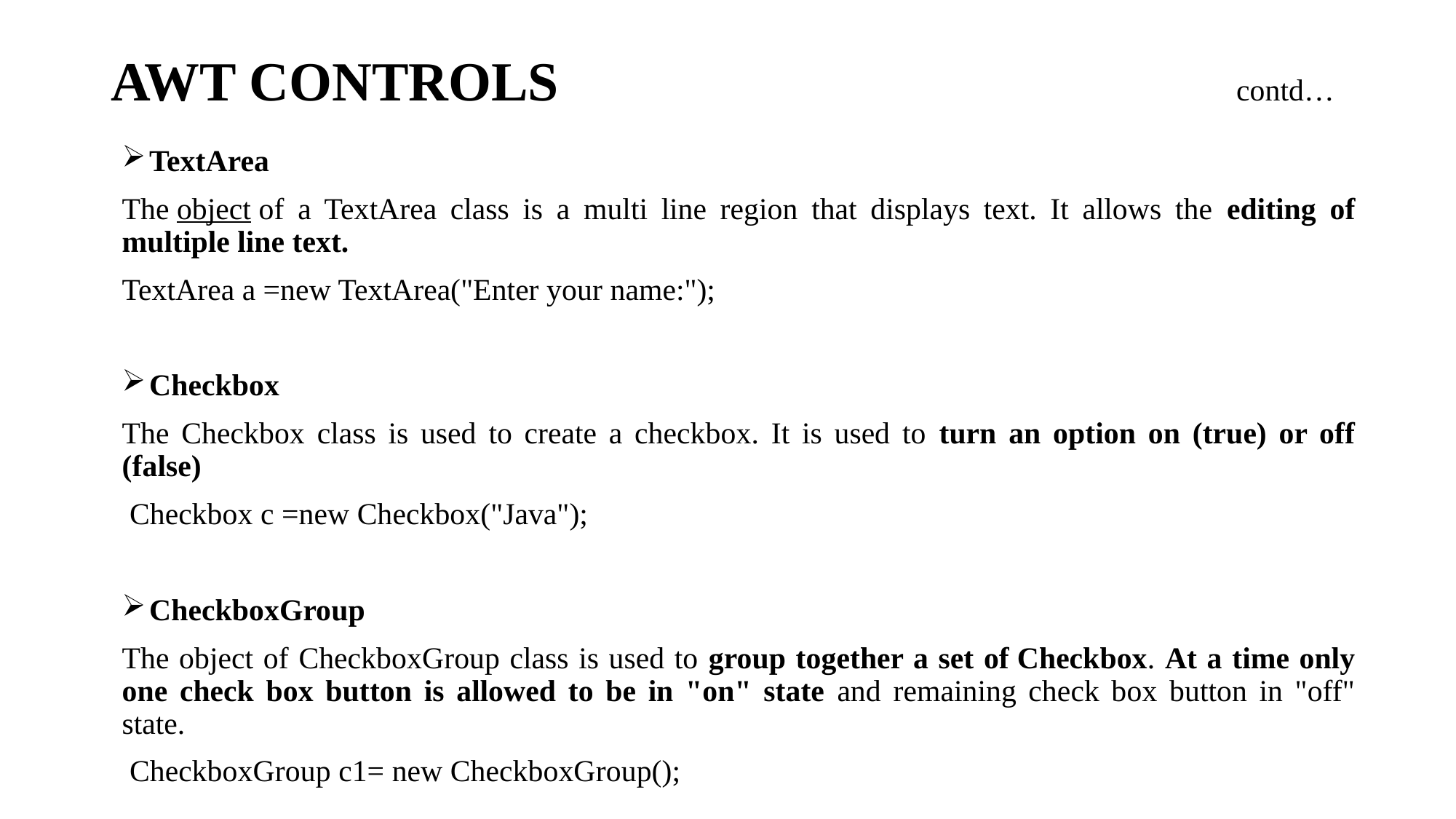

# AWT CONTROLS                                                 contd…
TextArea
The object of a TextArea class is a multi line region that displays text. It allows the editing of multiple line text.
TextArea a =new TextArea("Enter your name:");

Checkbox
The Checkbox class is used to create a checkbox. It is used to turn an option on (true) or off (false)
 Checkbox c =new Checkbox("Java");

CheckboxGroup
The object of CheckboxGroup class is used to group together a set of Checkbox. At a time only one check box button is allowed to be in "on" state and remaining check box button in "off" state.
 CheckboxGroup c1= new CheckboxGroup();